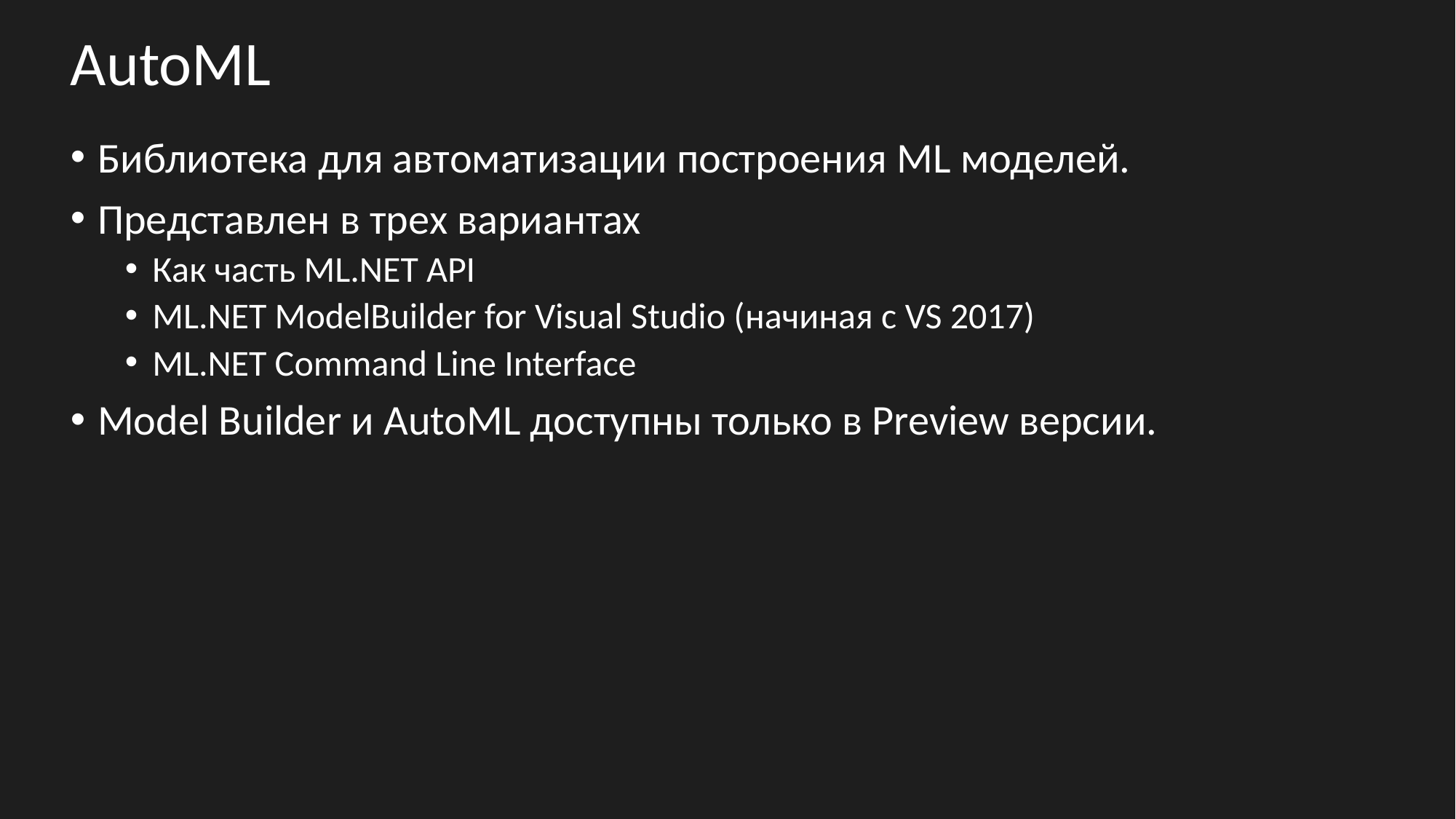

AutoML
Библиотека для автоматизации построения ML моделей.
Представлен в трех вариантах
Как часть ML.NET API
ML.NET ModelBuilder for Visual Studio (начиная с VS 2017)
ML.NET Command Line Interface
Model Builder и AutoML доступны только в Preview версии.